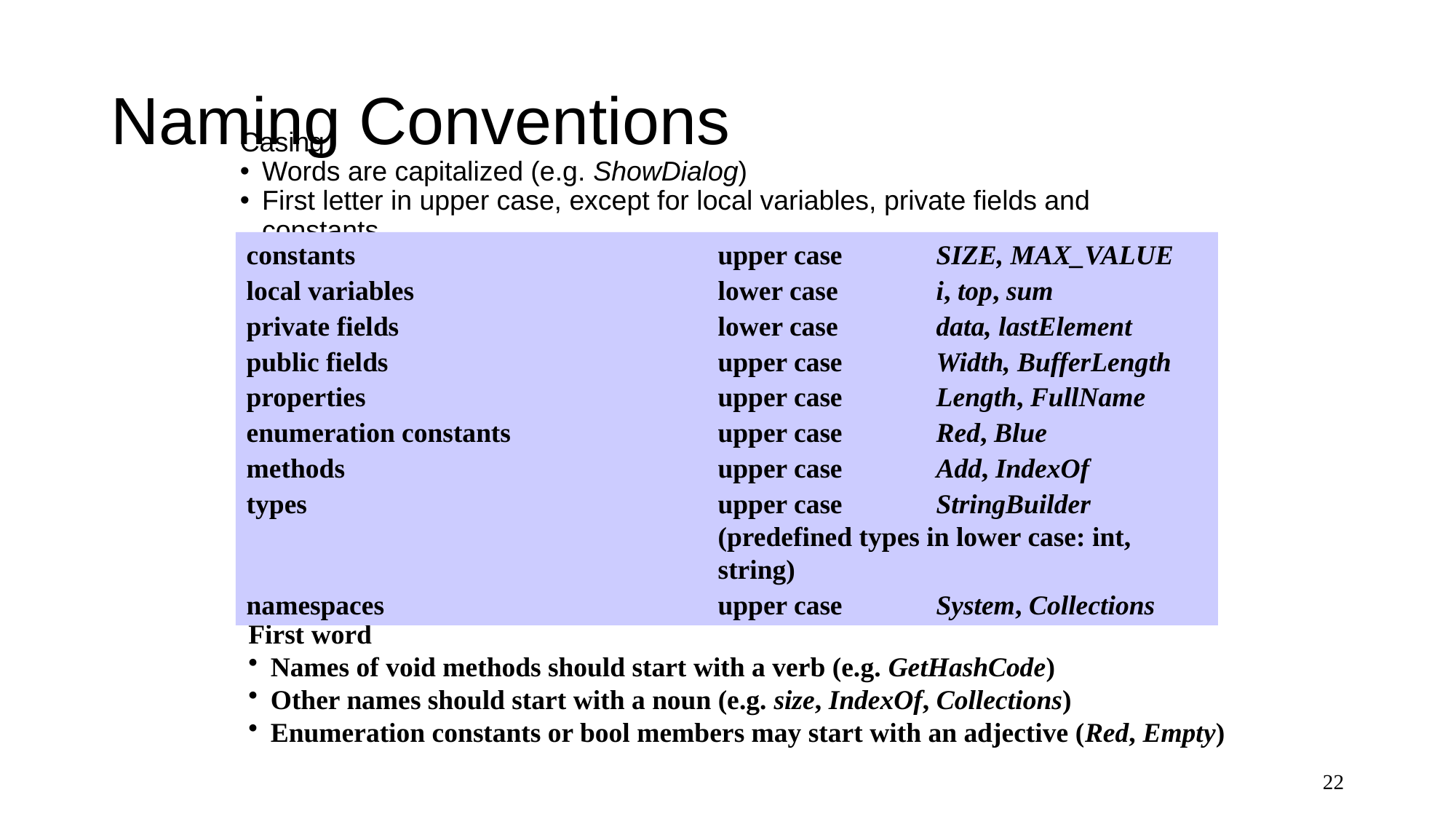

# Naming Conventions
Casing
Words are capitalized (e.g. ShowDialog)
First letter in upper case, except for local variables, private fields and constants
constants	upper case	SIZE, MAX_VALUE
local variables	lower case	i, top, sum
private fields	lower case	data, lastElement
public fields	upper case	Width, BufferLength
properties	upper case	Length, FullName
enumeration constants	upper case	Red, Blue
methods	upper case	Add, IndexOf
types	upper case	StringBuilder (predefined types in lower case: int, string)
namespaces	upper case	System, Collections
First word
Names of void methods should start with a verb (e.g. GetHashCode)
Other names should start with a noun (e.g. size, IndexOf, Collections)
Enumeration constants or bool members may start with an adjective (Red, Empty)
22